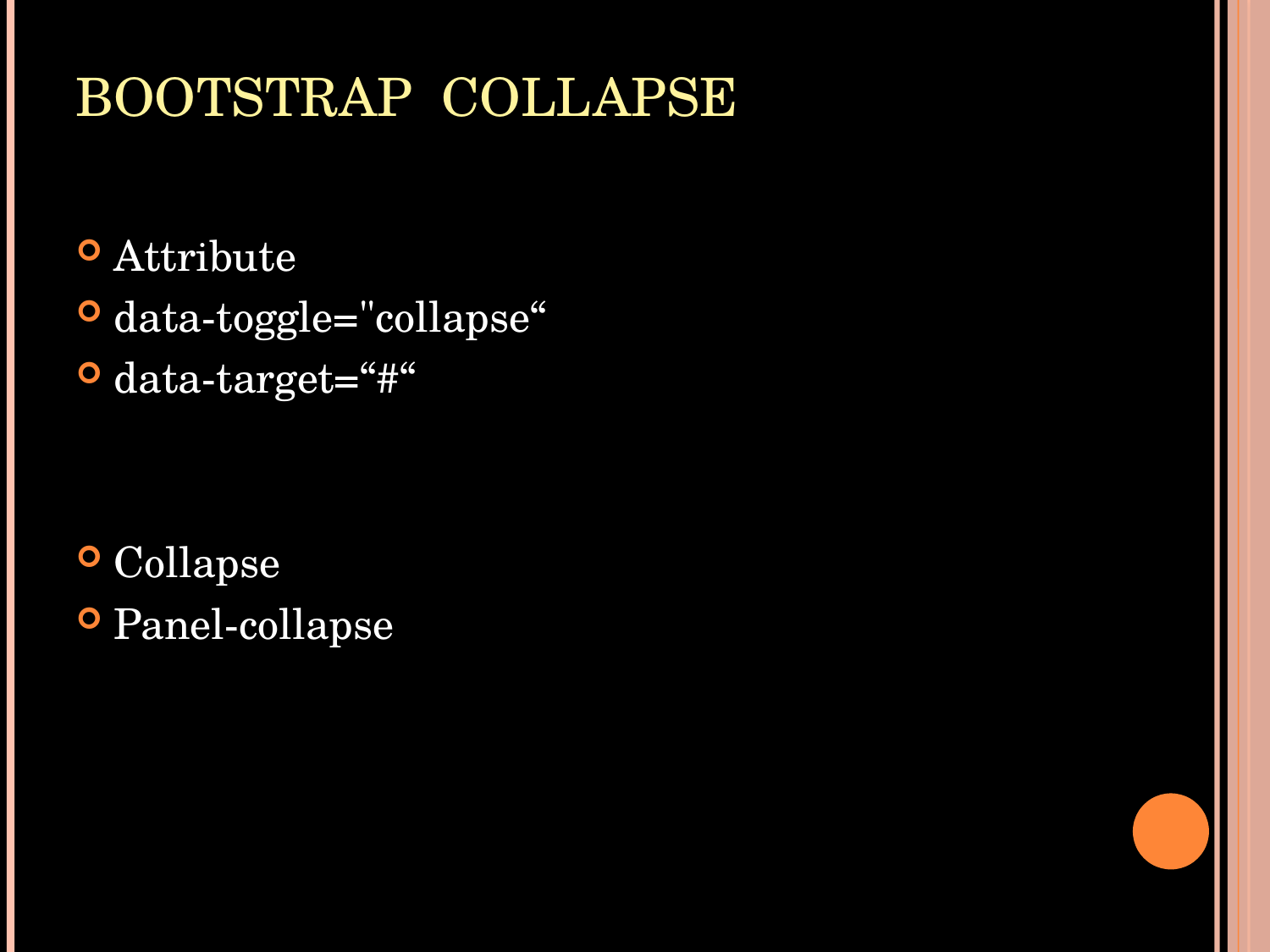

# Bootstrap  Collapse
Attribute
data-toggle="collapse“
data-target=“#“

Collapse
Panel-collapse